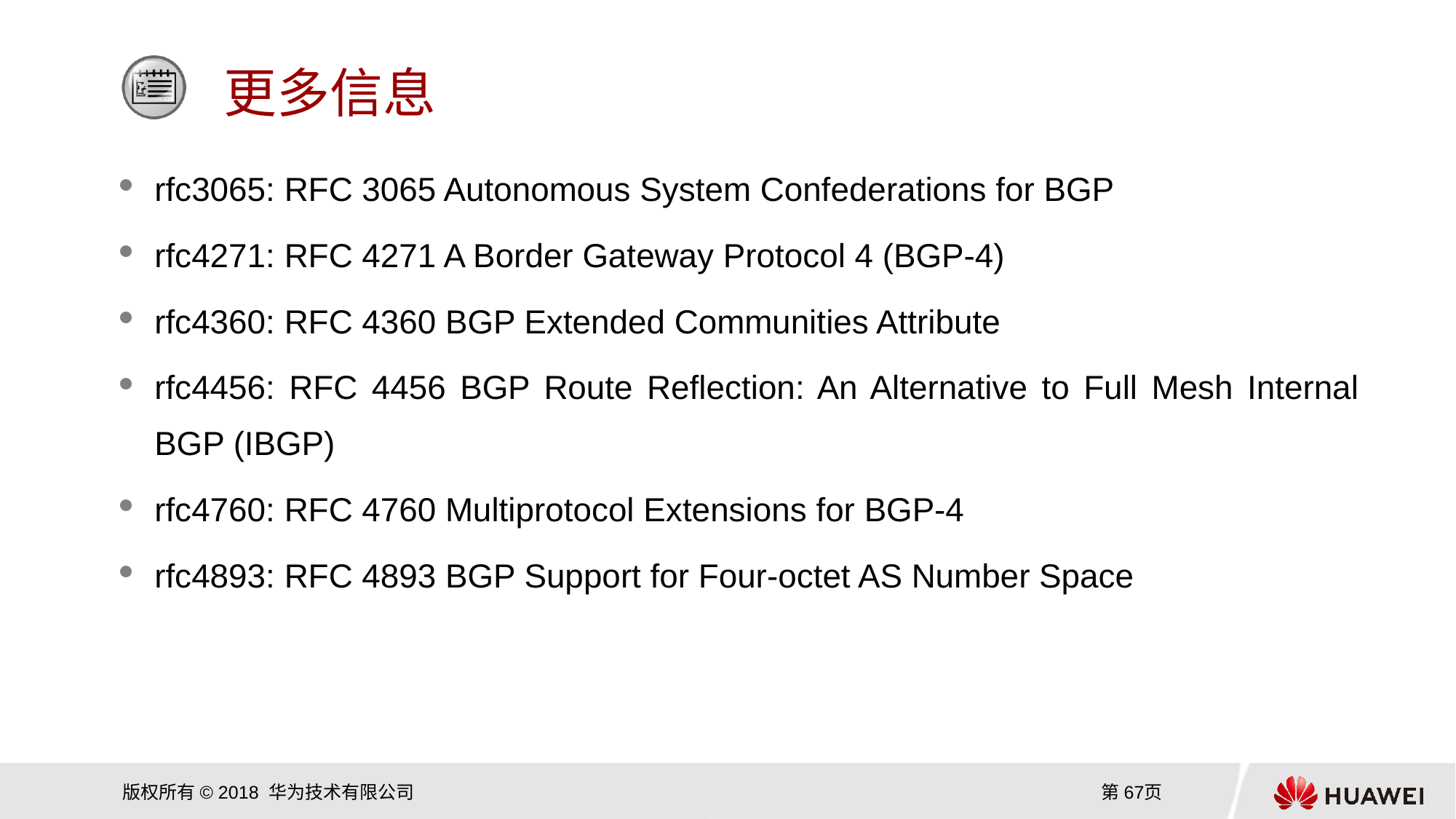

rfc3065: RFC 3065 Autonomous System Confederations for BGP
rfc4271: RFC 4271 A Border Gateway Protocol 4 (BGP-4)
rfc4360: RFC 4360 BGP Extended Communities Attribute
rfc4456: RFC 4456 BGP Route Reflection: An Alternative to Full Mesh Internal BGP (IBGP)
rfc4760: RFC 4760 Multiprotocol Extensions for BGP-4
rfc4893: RFC 4893 BGP Support for Four-octet AS Number Space